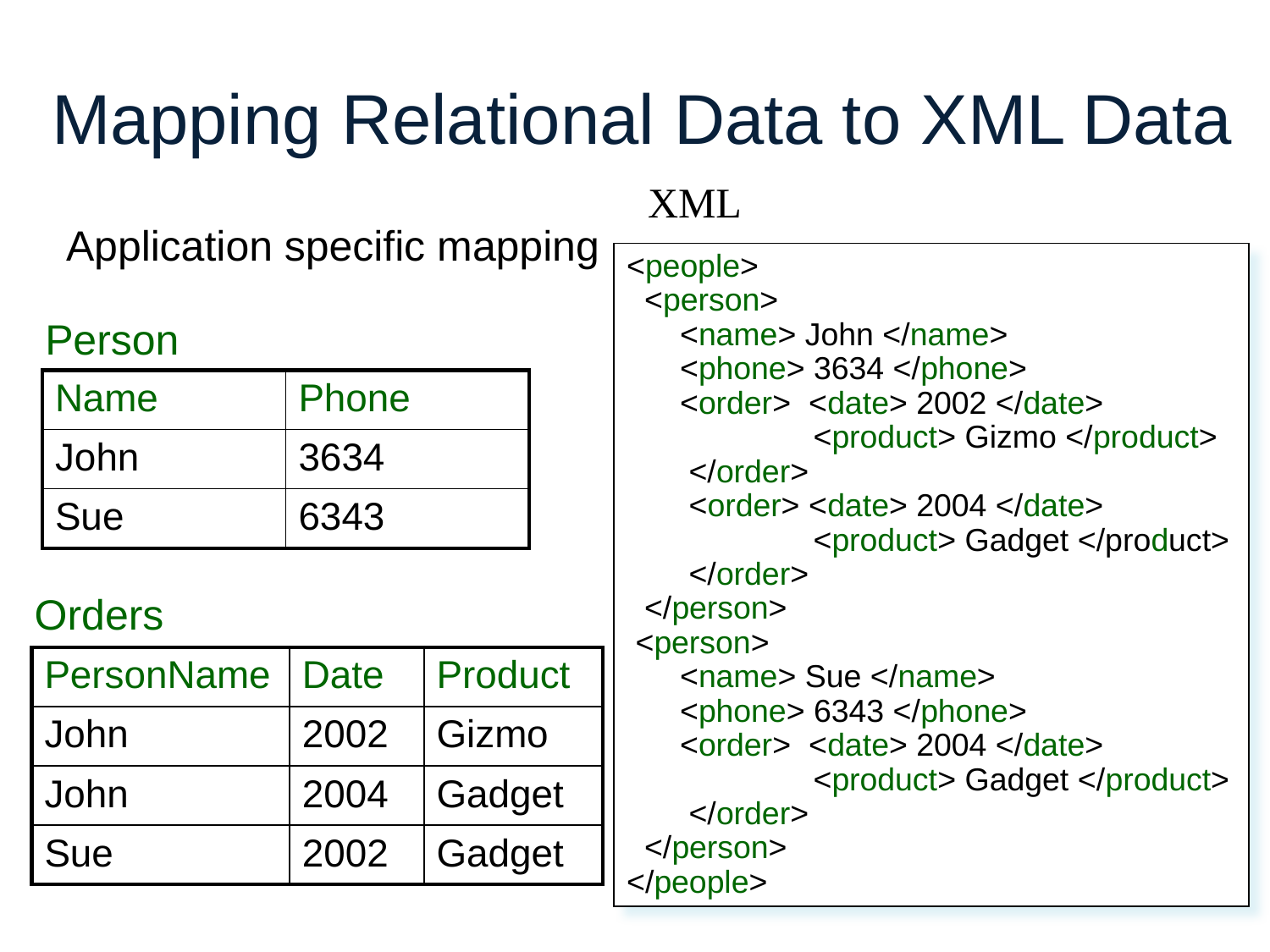

# Mapping Relational Data to XML Data
XML
Application specific mapping
<people>
  <person>
      <name> John </name>
      <phone> 3634 </phone>
      <order>  <date> 2002 </date>
                     <product> Gizmo </product>
       </order>
       <order> <date> 2004 </date>
                     <product> Gadget </product>
       </order>
  </person>
 <person>
      <name> Sue </name>
      <phone> 6343 </phone>
      <order>  <date> 2004 </date>
                     <product> Gadget </product>
       </order>
  </person>
</people>
Person
| Name | Phone |
| --- | --- |
| John | 3634 |
| Sue | 6343 |
Orders
| PersonName | Date | Product |
| --- | --- | --- |
| John | 2002 | Gizmo |
| John | 2004 | Gadget |
| Sue | 2002 | Gadget |
18